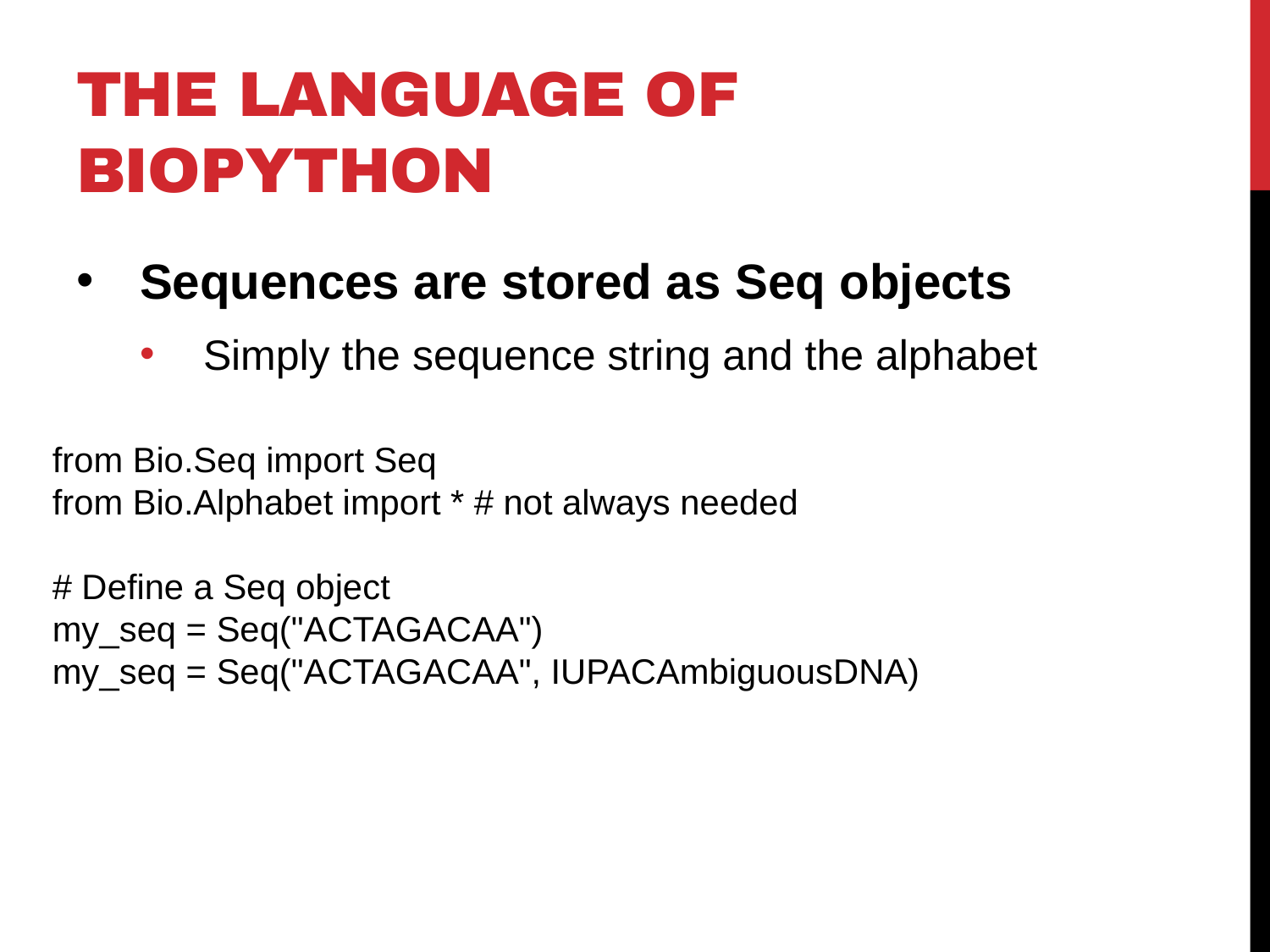

# the language of biopython
Sequences are stored as Seq objects
Simply the sequence string and the alphabet

from Bio.Seq import Seq
from Bio.Alphabet import * # not always needed

# Define a Seq object
my_seq = Seq("ACTAGACAA")
my_seq = Seq("ACTAGACAA", IUPACAmbiguousDNA)